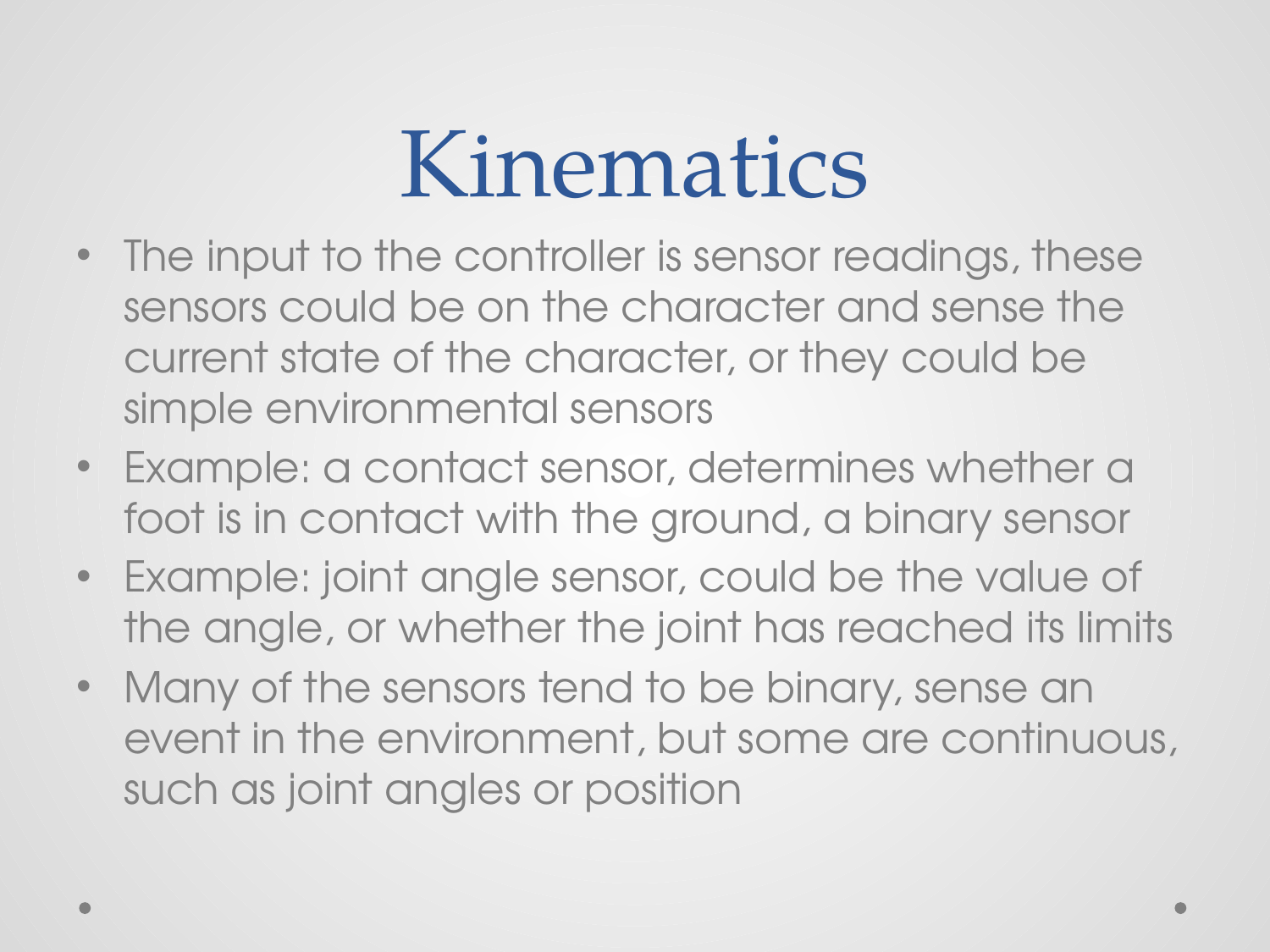

# Kinematics
The input to the controller is sensor readings, these sensors could be on the character and sense the current state of the character, or they could be simple environmental sensors
Example: a contact sensor, determines whether a foot is in contact with the ground, a binary sensor
Example: joint angle sensor, could be the value of the angle, or whether the joint has reached its limits
Many of the sensors tend to be binary, sense an event in the environment, but some are continuous, such as joint angles or position